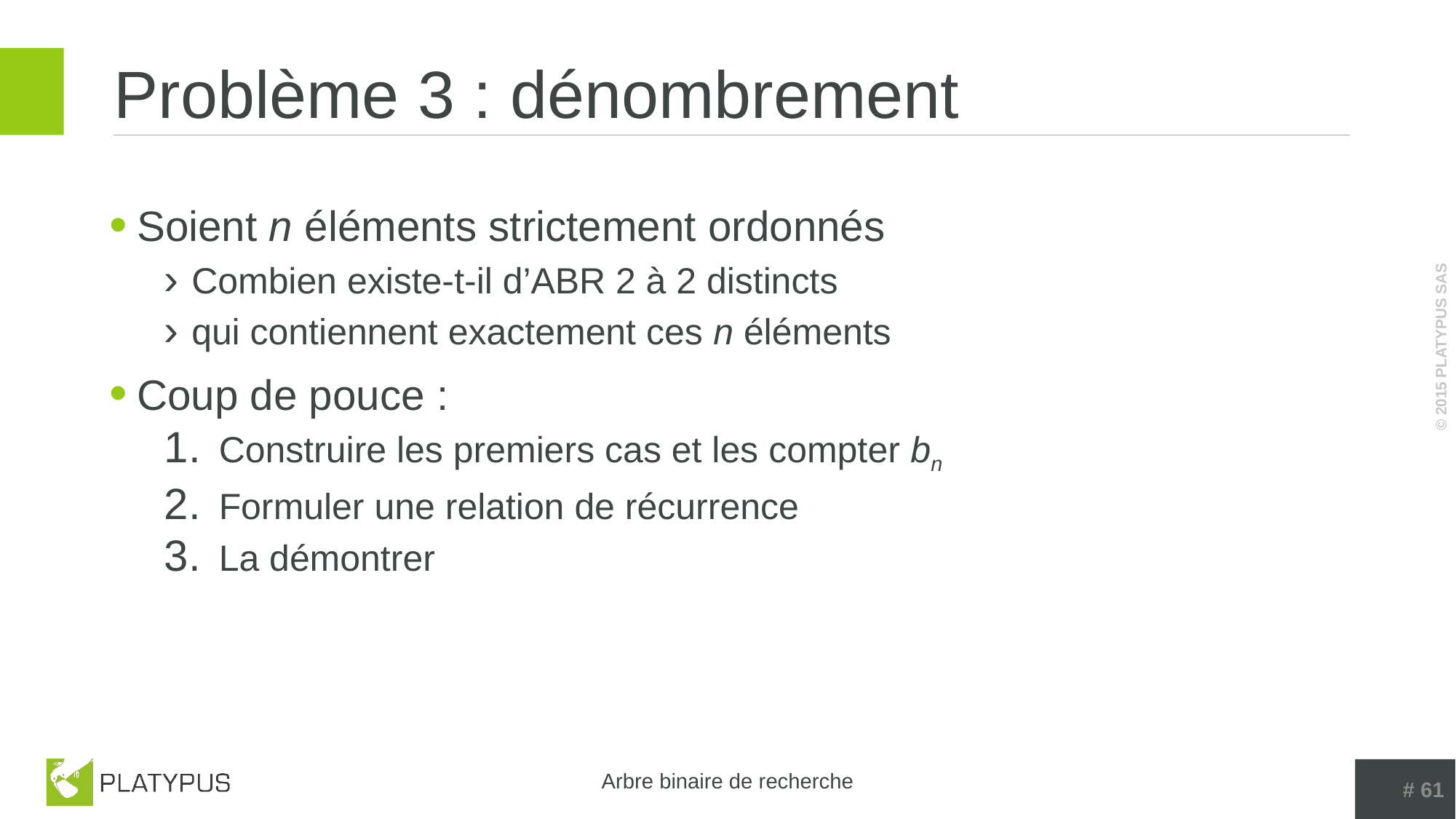

# Problème 3 : dénombrement
Soient n éléments strictement ordonnés
Combien existe-t-il d’ABR 2 à 2 distincts
qui contiennent exactement ces n éléments
Coup de pouce :
Construire les premiers cas et les compter bn
Formuler une relation de récurrence
La démontrer

# 61
Arbre binaire de recherche